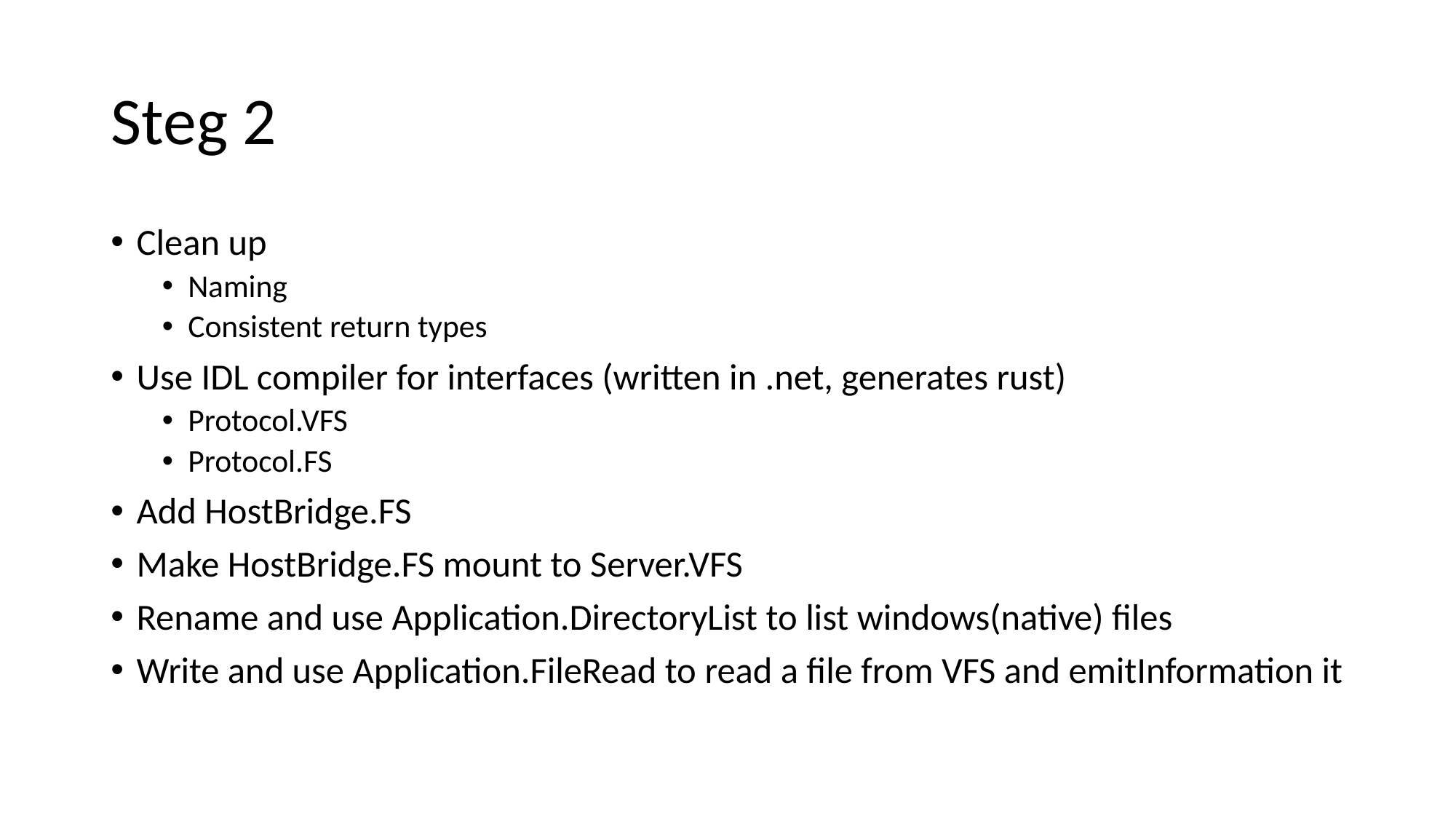

# Steg 2
Clean up
Naming
Consistent return types
Use IDL compiler for interfaces (written in .net, generates rust)
Protocol.VFS
Protocol.FS
Add HostBridge.FS
Make HostBridge.FS mount to Server.VFS
Rename and use Application.DirectoryList to list windows(native) files
Write and use Application.FileRead to read a file from VFS and emitInformation it